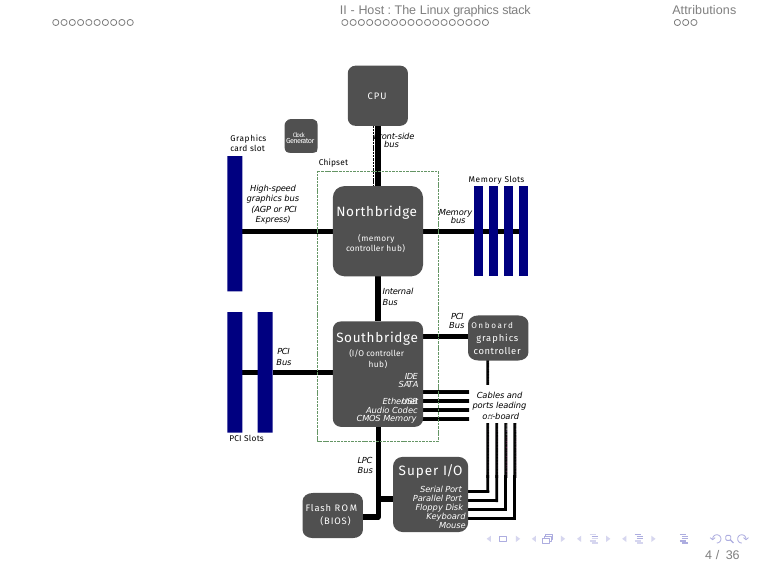

I - Hardware : Anatomy of a GPU
II - Host : The Linux graphics stack
Attributions

General overview

CPU

Clock	Front-side
Graphics  card slot
Generator
bus
Chipset

Memory Slots
High-speed  graphics bus  (AGP or PCI
Express)

Northbridge
Memory  bus
(memory  controller hub)

Internal  Bus
PCI
Bus  Onboard
graphics

Southbridge
(I/O controller  hub)

controller
PCI
Bus

IDE

SATA  USB
Cables and  ports leading  oﬀ-board

Ethernet

Audio Codec  CMOS Memory

PCI Slots
Super I/O
Serial Port  Parallel Port
LPC
Bus

Floppy Disk  Keyboard  Mouse
Flash ROM  (BIOS)

4 / 36